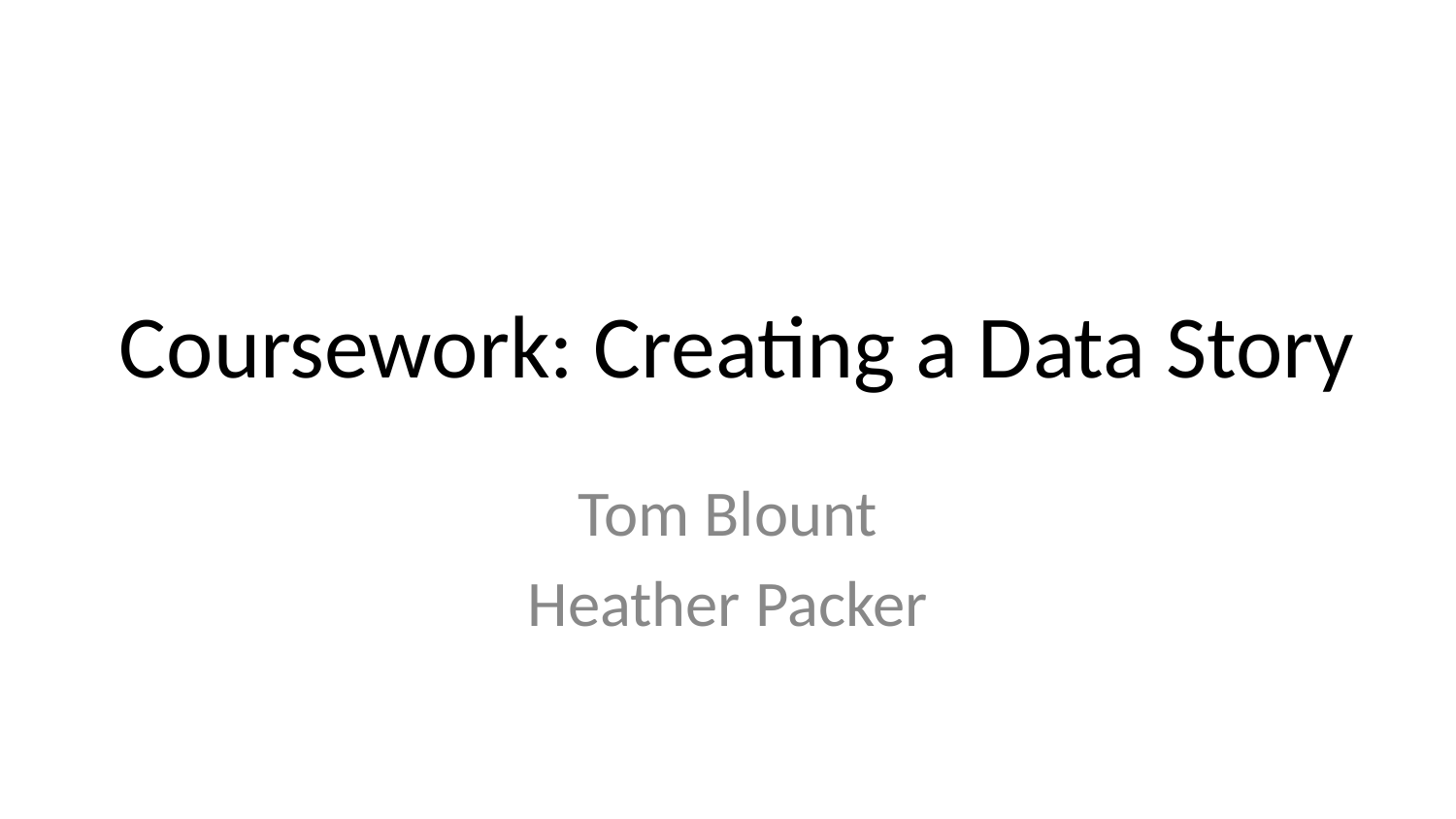

# Coursework: Creating a Data Story
Tom Blount
Heather Packer